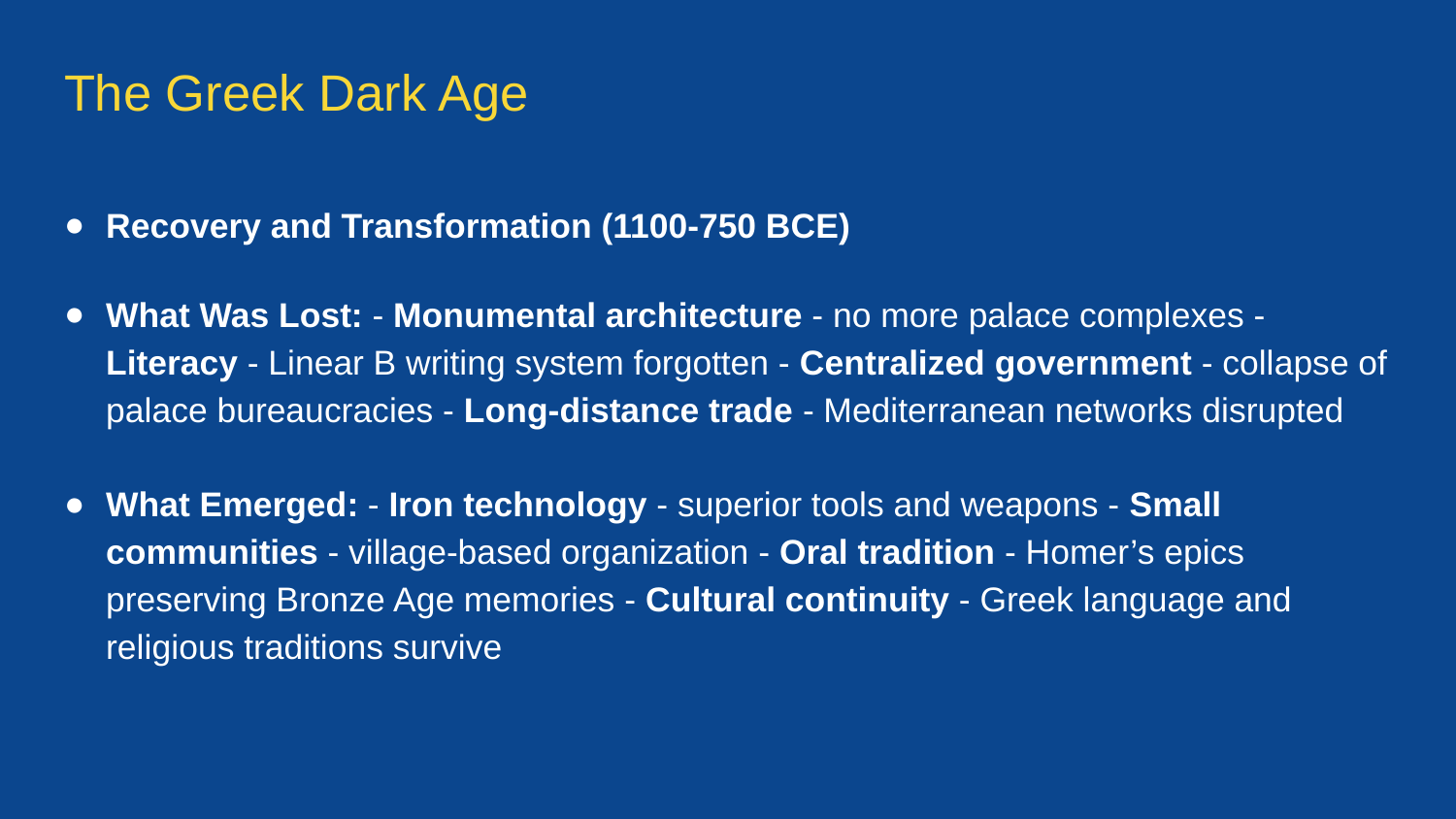

# The Greek Dark Age
Recovery and Transformation (1100-750 BCE)
What Was Lost: - Monumental architecture - no more palace complexes - Literacy - Linear B writing system forgotten - Centralized government - collapse of palace bureaucracies - Long-distance trade - Mediterranean networks disrupted
What Emerged: - Iron technology - superior tools and weapons - Small communities - village-based organization - Oral tradition - Homer’s epics preserving Bronze Age memories - Cultural continuity - Greek language and religious traditions survive